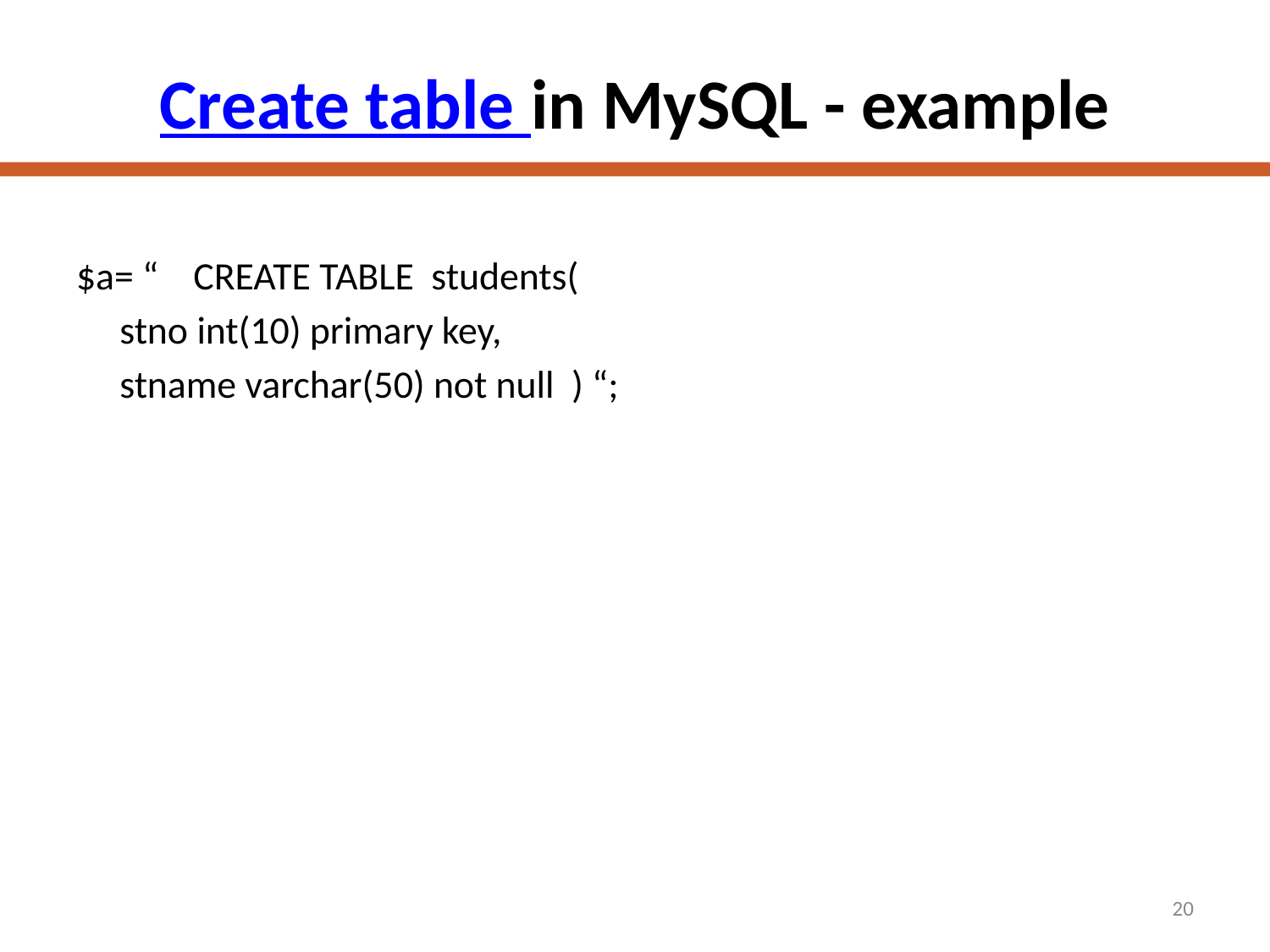

# Create table in MySQL - example

$a= “    CREATE TABLE  students(
     stno int(10) primary key,
     stname varchar(50) not null  ) “;
20